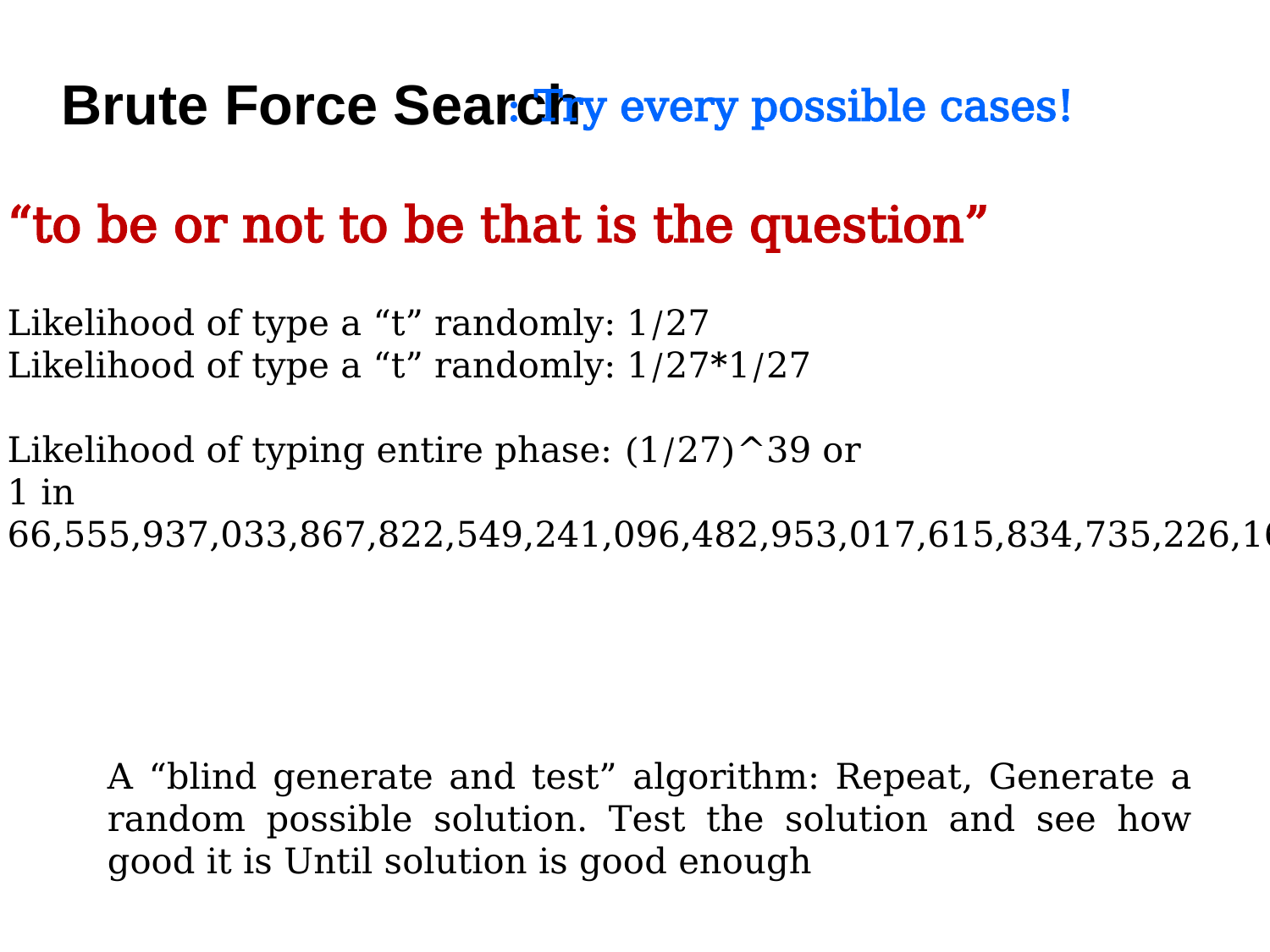

Brute Force Search
: Try every possible cases!
“to be or not to be that is the question”
Likelihood of type a “t” randomly: 1/27
Likelihood of type a “t” randomly: 1/27*1/27

Likelihood of typing entire phase: (1/27)^39 or
1 in
66,555,937,033,867,822,549,241,096,482,953,017,615,834,735,226,163

A “blind generate and test” algorithm: Repeat, Generate a random possible solution. Test the solution and see how good it is Until solution is good enough